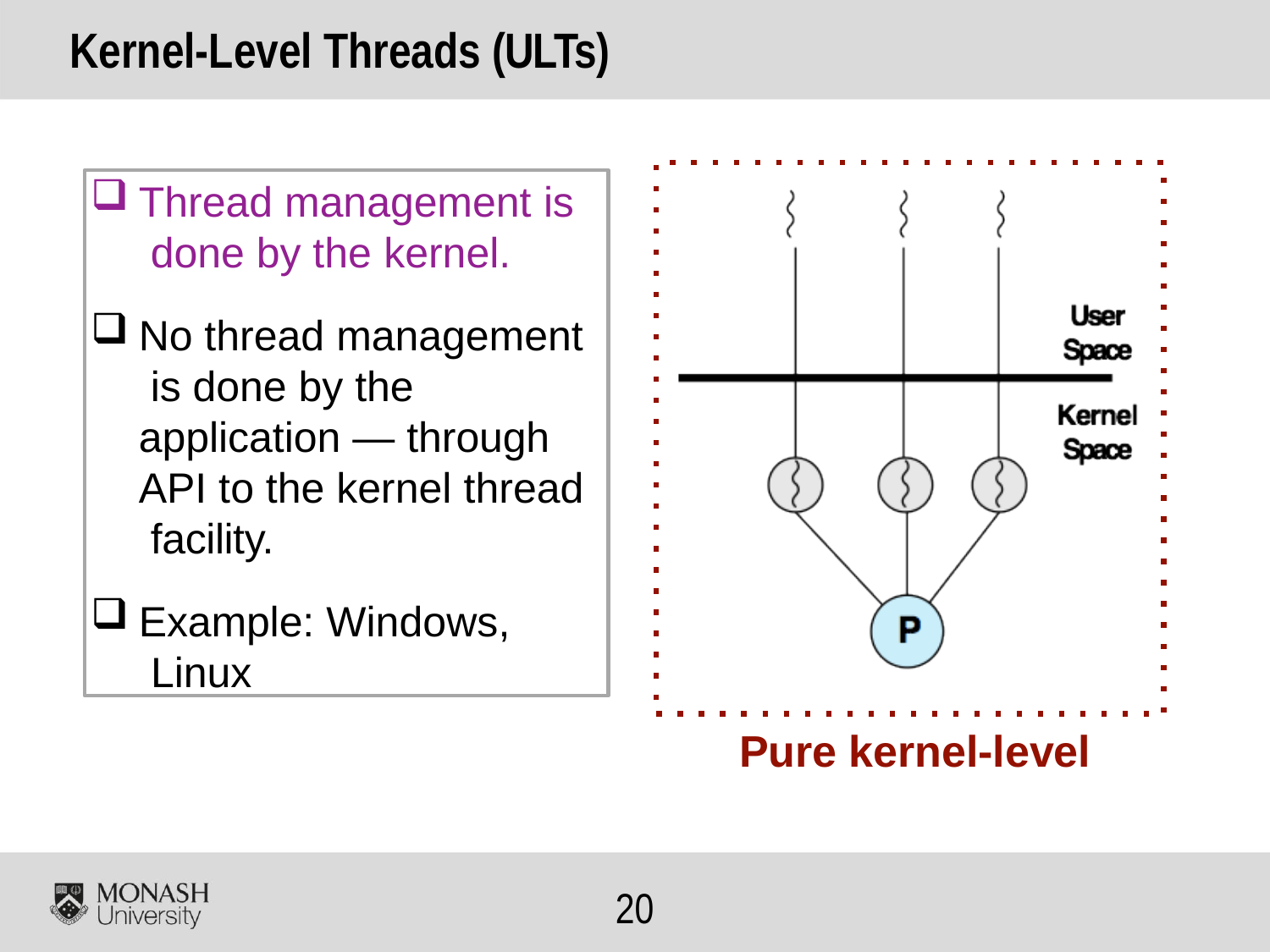

# Kernel-Level Threads (ULTs)

Thread management is  done by the kernel.
No thread management  is done by the  application — through  API to the kernel thread  facility.
Example: Windows,  Linux
Pure kernel-level
20